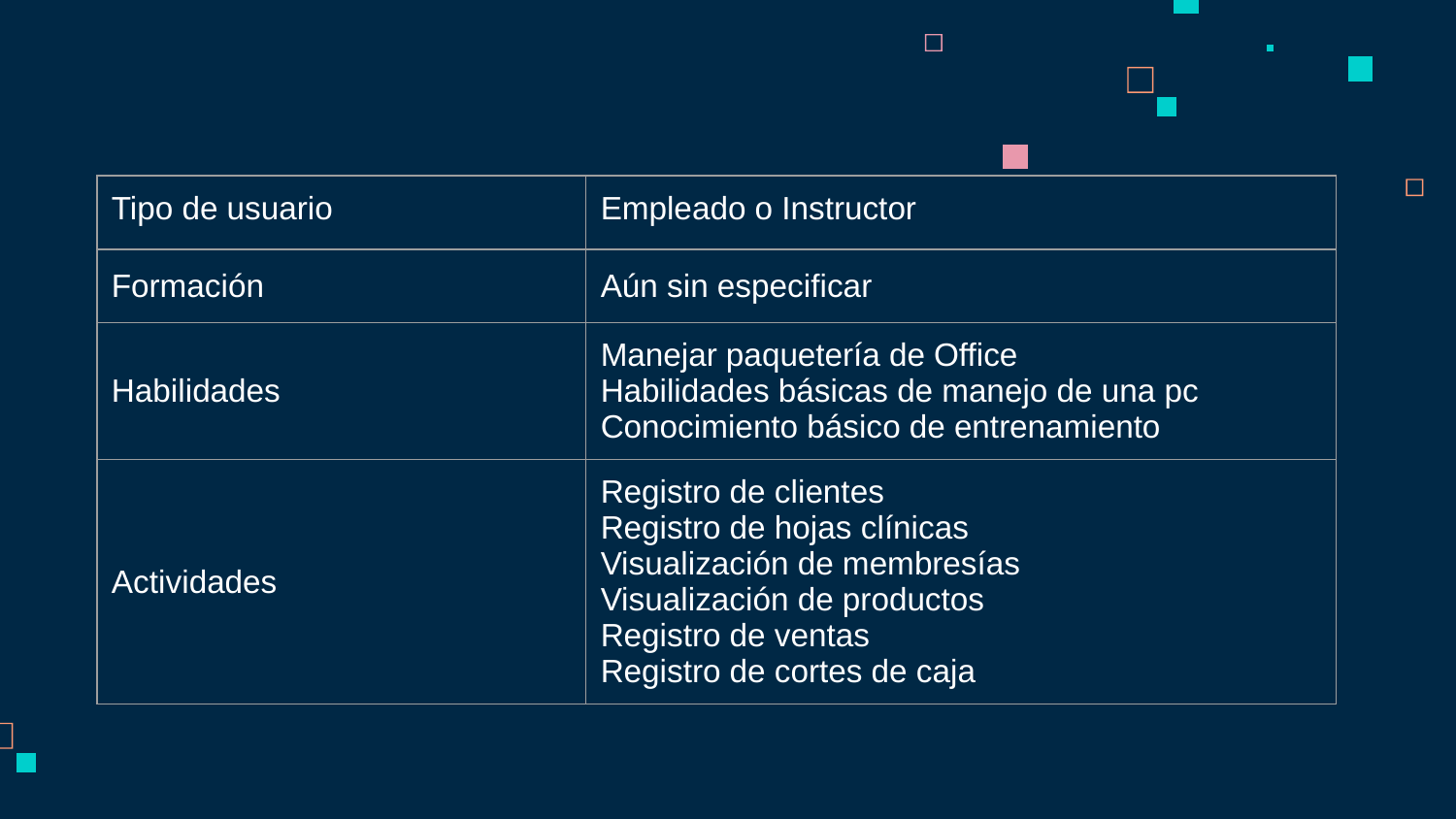

| Tipo de usuario | Empleado o Instructor |
| --- | --- |
| Formación | Aún sin especificar |
| Habilidades | Manejar paquetería de Office Habilidades básicas de manejo de una pc Conocimiento básico de entrenamiento |
| Actividades | Registro de clientes Registro de hojas clínicas Visualización de membresías Visualización de productos Registro de ventas Registro de cortes de caja |